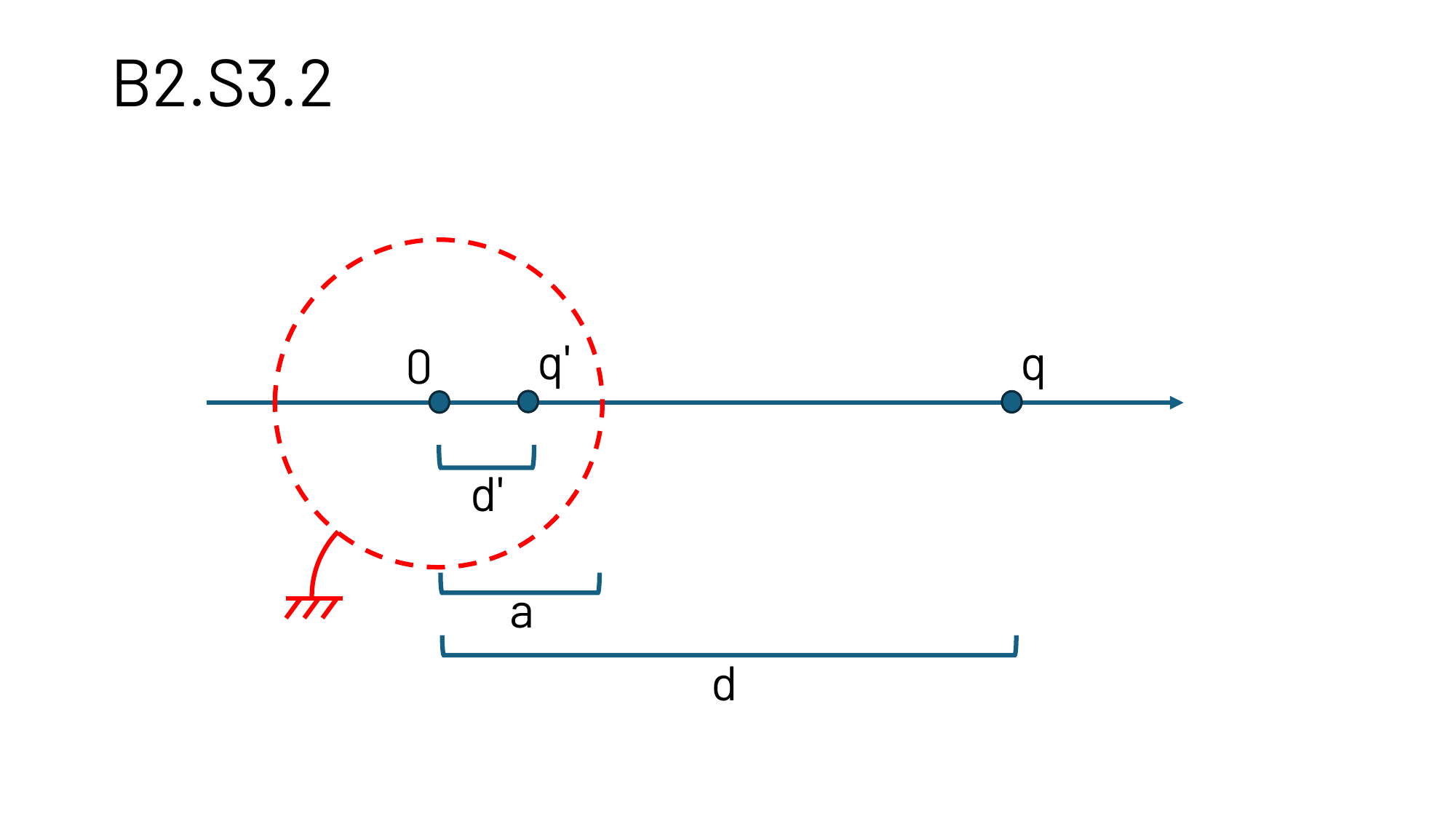

B2.S3.2

q'
q
0

d'

a
d